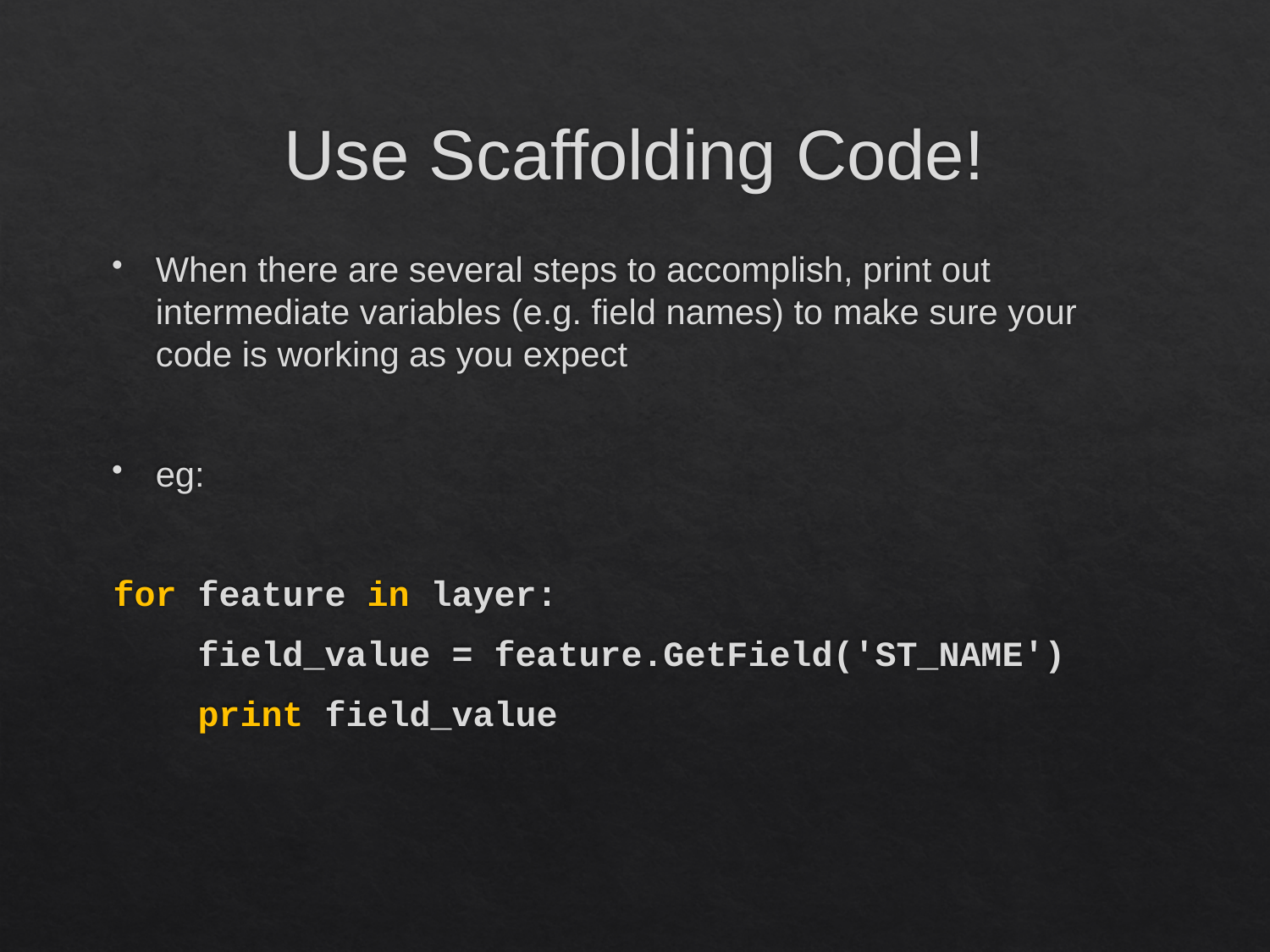

# Use Scaffolding Code!
When there are several steps to accomplish, print out intermediate variables (e.g. field names) to make sure your code is working as you expect

eg:

for feature in layer:
    field_value = feature.GetField('ST_NAME')
    print field_value